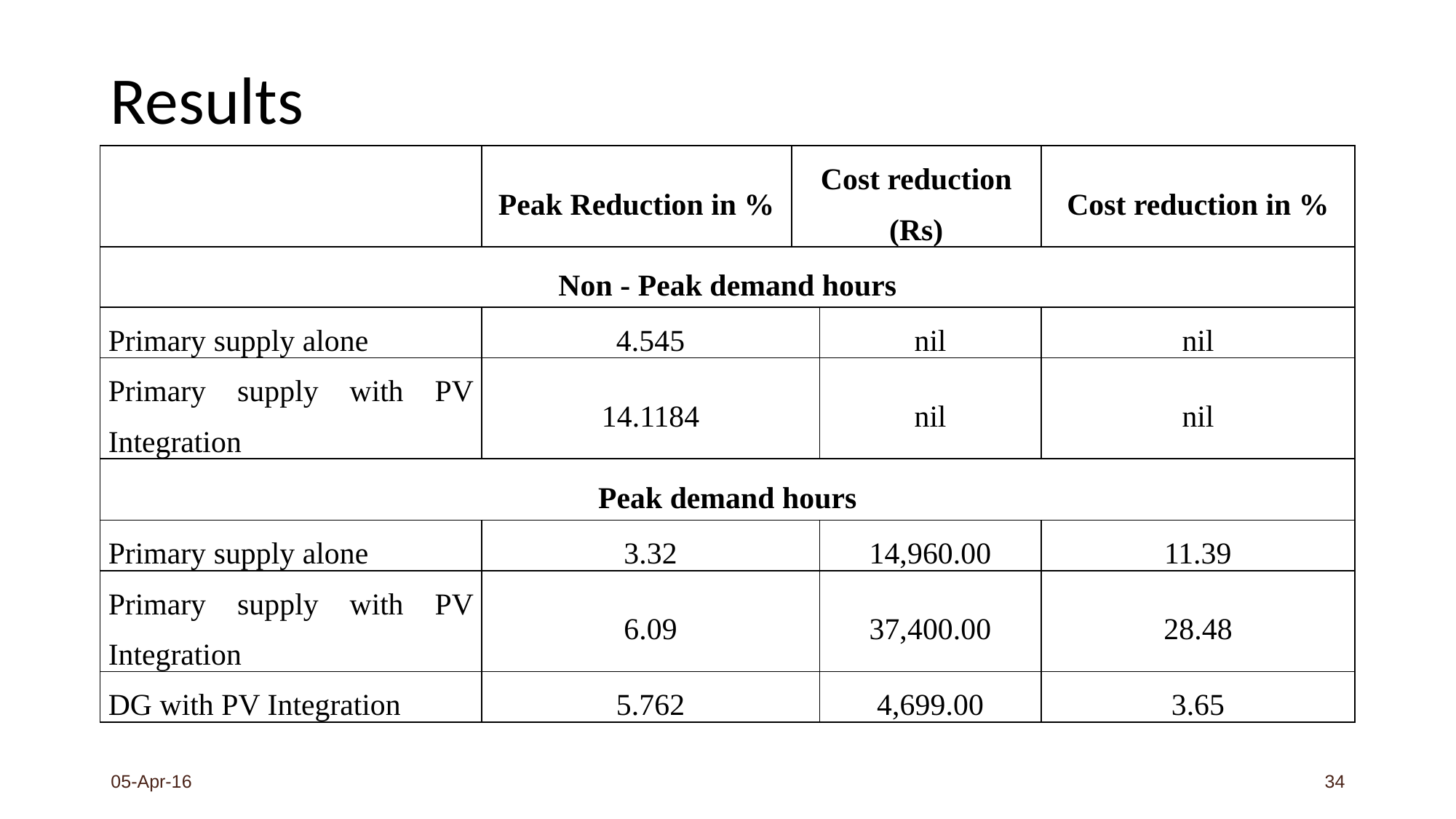

# Results
|  | Peak Reduction in % | Cost reduction (Rs) |  | Cost reduction in % |
| --- | --- | --- | --- | --- |
| Non - Peak demand hours |  |  |  |  |
| Primary supply alone | 4.545 |  | nil | nil |
| Primary supply with PV Integration | 14.1184 |  | nil | nil |
| Peak demand hours |  |  |  |  |
| Primary supply alone | 3.32 |  | 14,960.00 | 11.39 |
| Primary supply with PV Integration | 6.09 |  | 37,400.00 | 28.48 |
| DG with PV Integration | 5.762 |  | 4,699.00 | 3.65 |
05-Apr-16
34